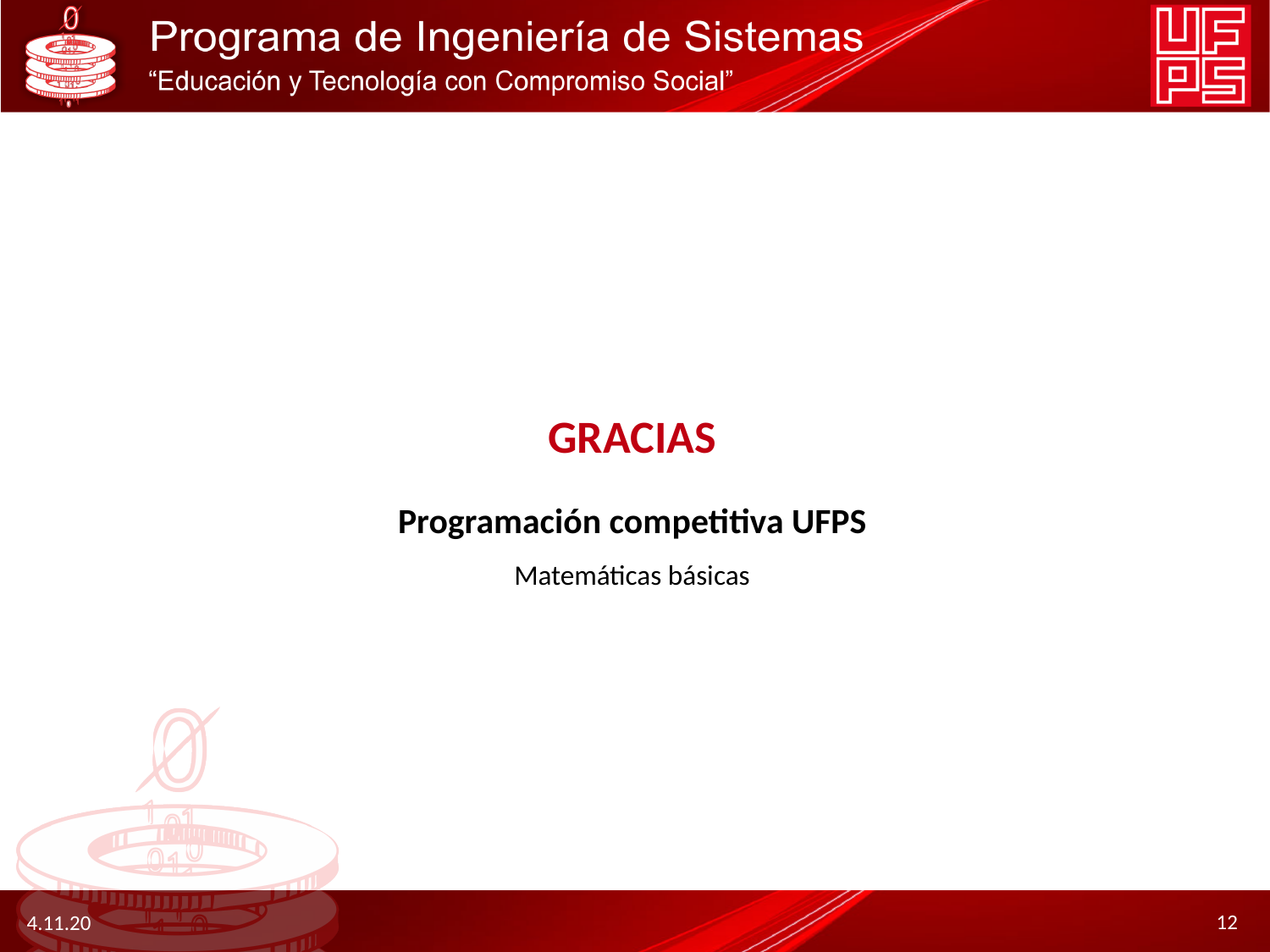

Programación competitiva UFPS
Matemáticas básicas
12
4.11.20